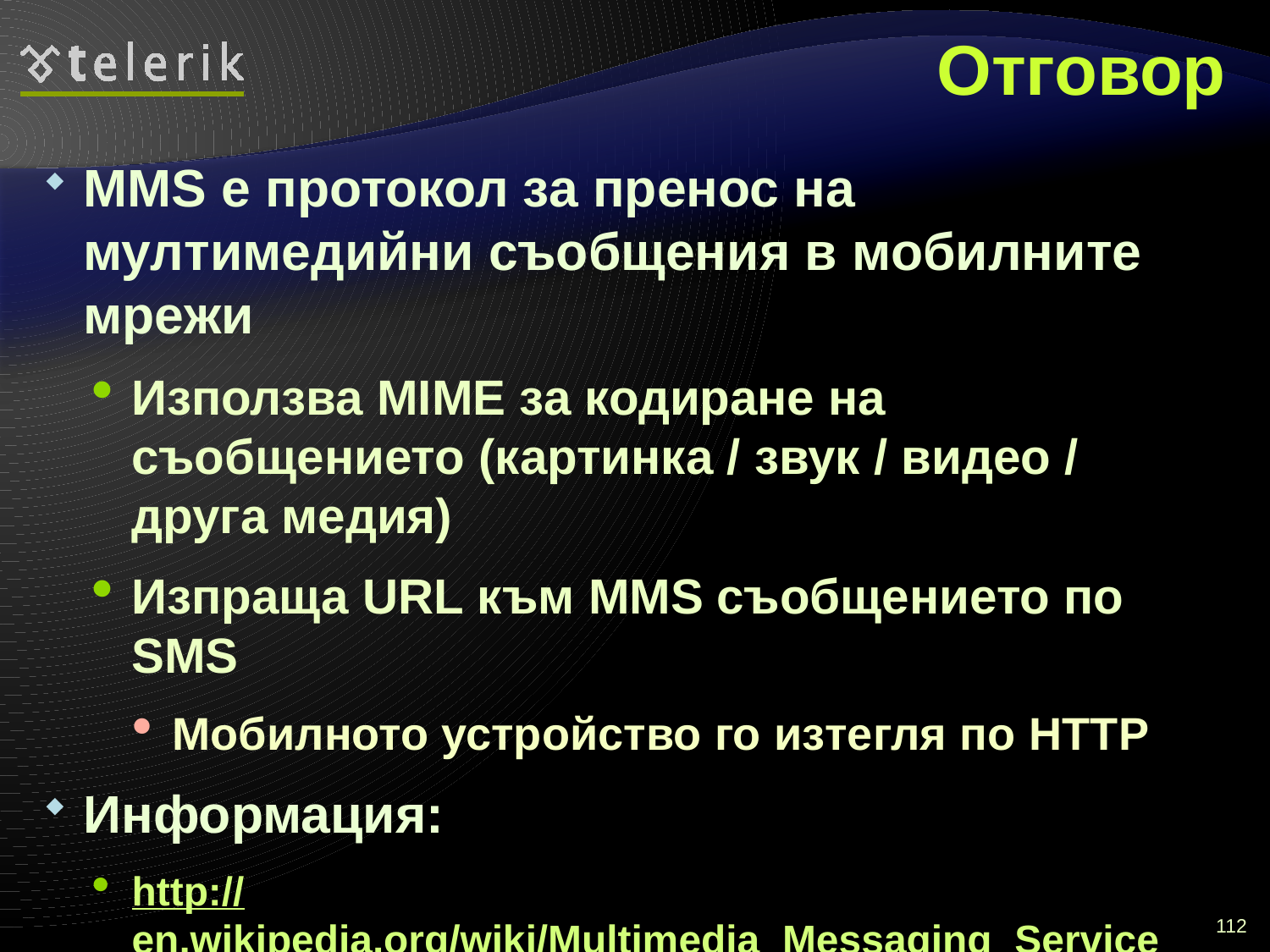

# Отговор
MMS е протокол за пренос на мултимедийни съобщения в мобилните мрежи
Използва MIME за кодиране на съобщението (картинка / звук / видео / друга медия)
Изпраща URL към MMS съобщението по SMS
Мобилното устройство го изтегля по HTTP
Информация:
http://en.wikipedia.org/wiki/Multimedia_Messaging_Service
http://en.wikipedia.org/wiki/SMS
http://www.emailaddressmanager.com/tips/protocol.html

112